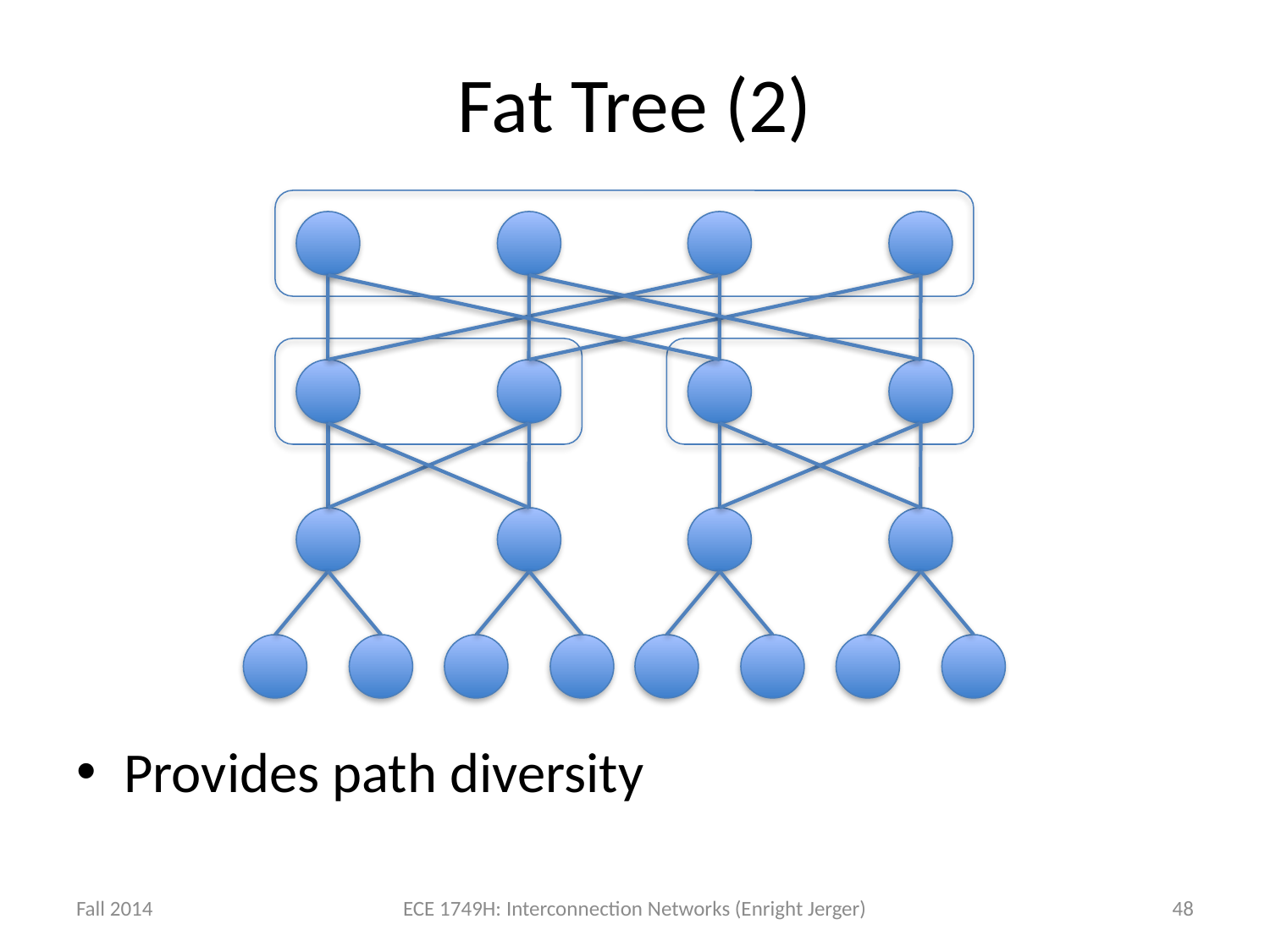

# Fat Tree (2)

Provides path diversity
Fall 2014
ECE 1749H: Interconnection Networks (Enright Jerger)
48